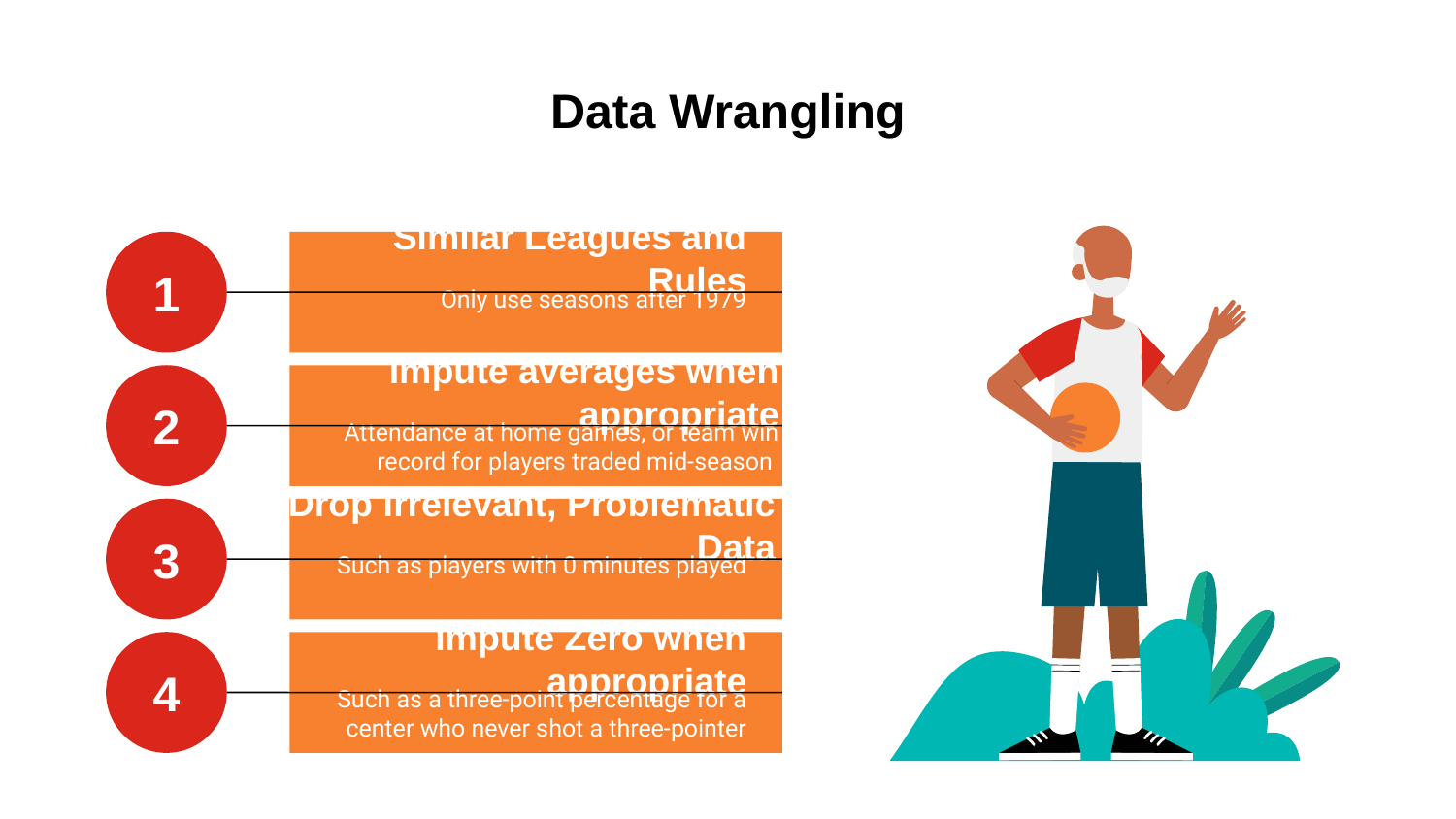

# Data Wrangling

1
Similar Leagues and Rules
Only use seasons after 1979

2
Impute averages when appropriate
Attendance at home games, or team win record for players traded mid-season

3
Drop Irrelevant, Problematic Data
Such as players with 0 minutes played

extrêmement froid

4
Impute Zero when appropriate
Such as a three-point percentage for a center who never shot a three-pointer